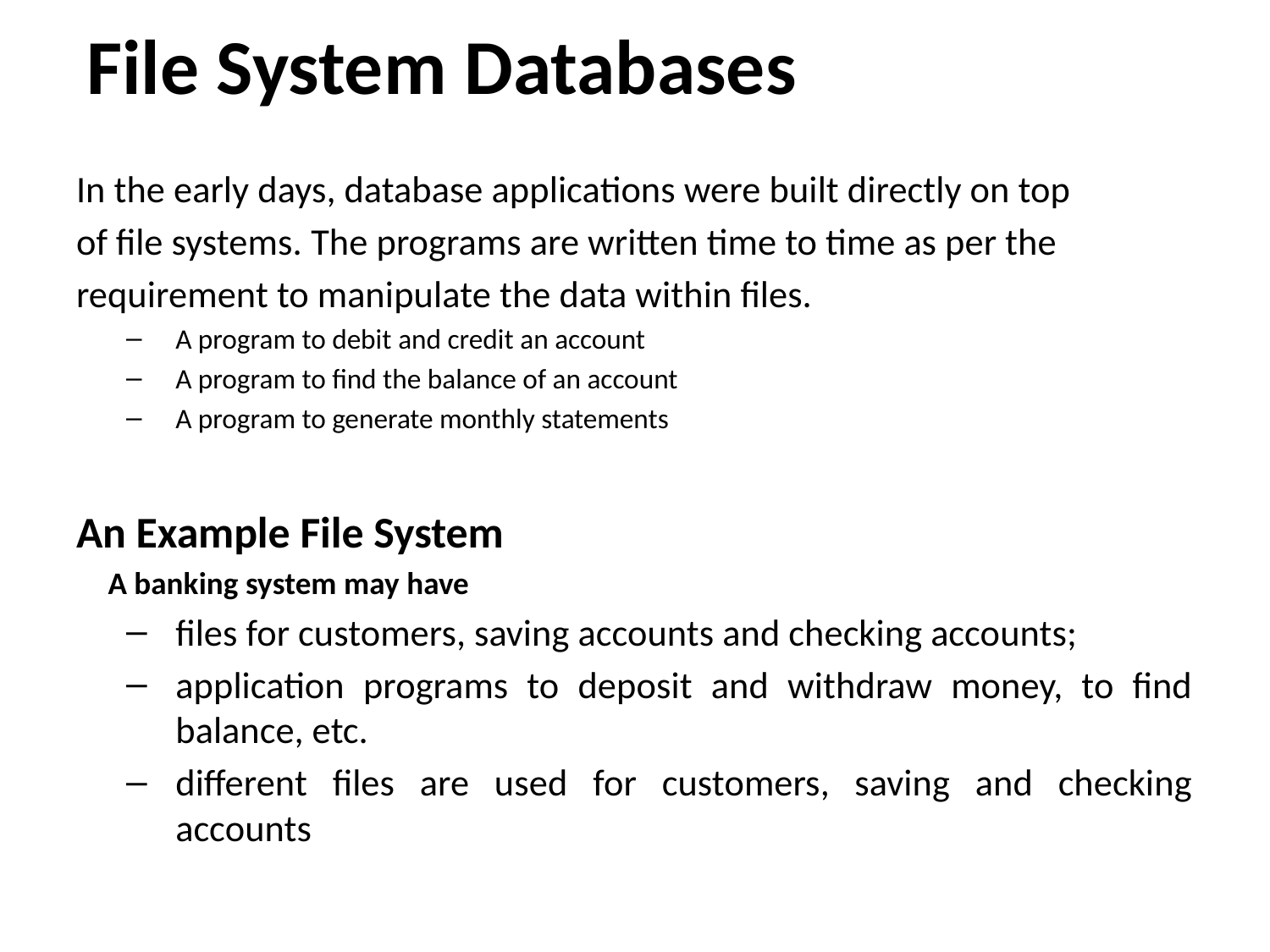

File System Databases
In the early days, database applications were built directly on top
of file systems. The programs are written time to time as per the
requirement to manipulate the data within files.
A program to debit and credit an account
A program to find the balance of an account
A program to generate monthly statements

An Example File System
     A banking system may have
files for customers, saving accounts and checking accounts;
application programs to deposit and withdraw money, to find balance, etc.
different files are used for customers, saving and checking accounts